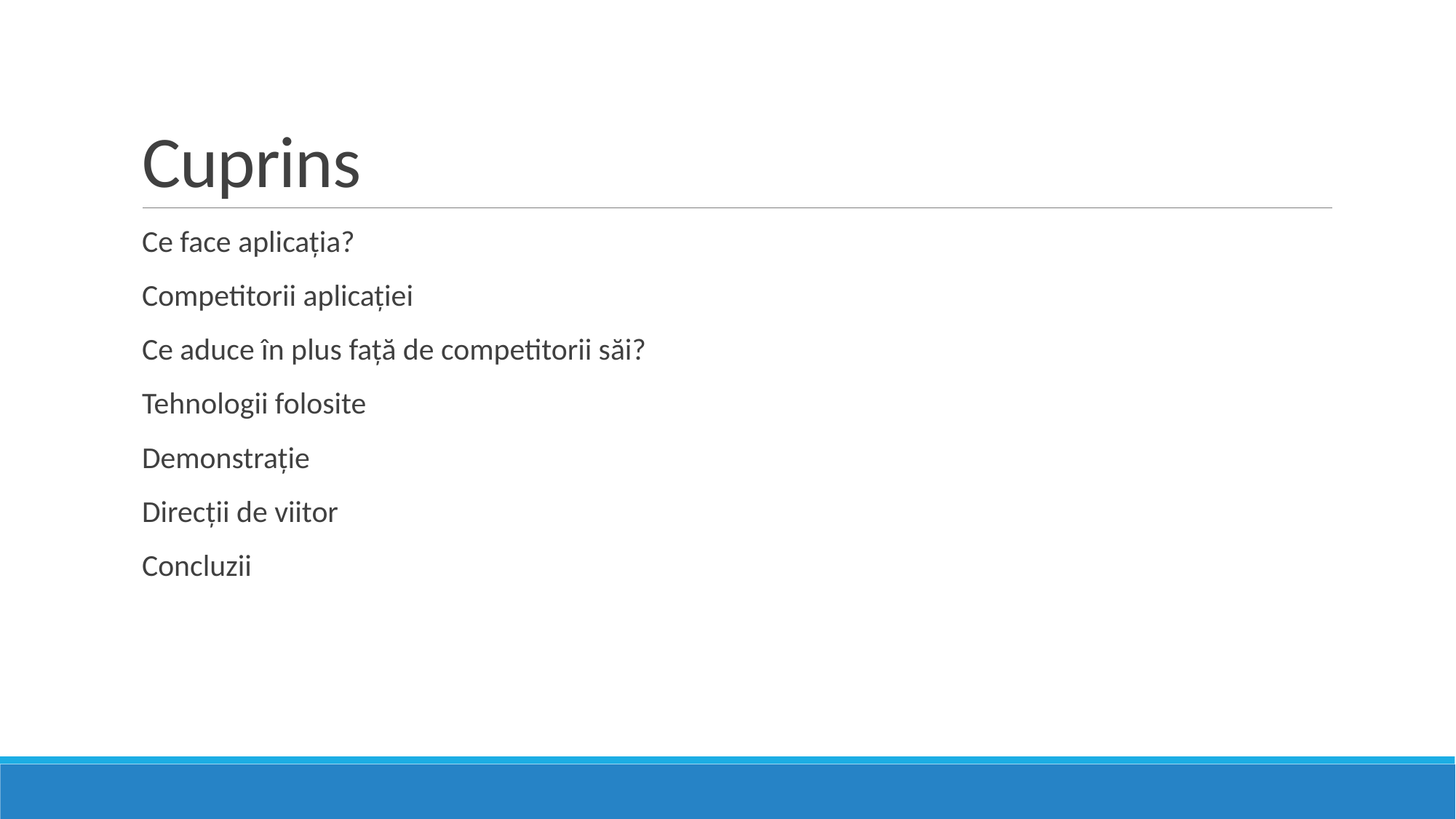

# Cuprins
Ce face aplicația?
Competitorii aplicației
Ce aduce în plus față de competitorii săi?
Tehnologii folosite
Demonstrație
Direcții de viitor
Concluzii